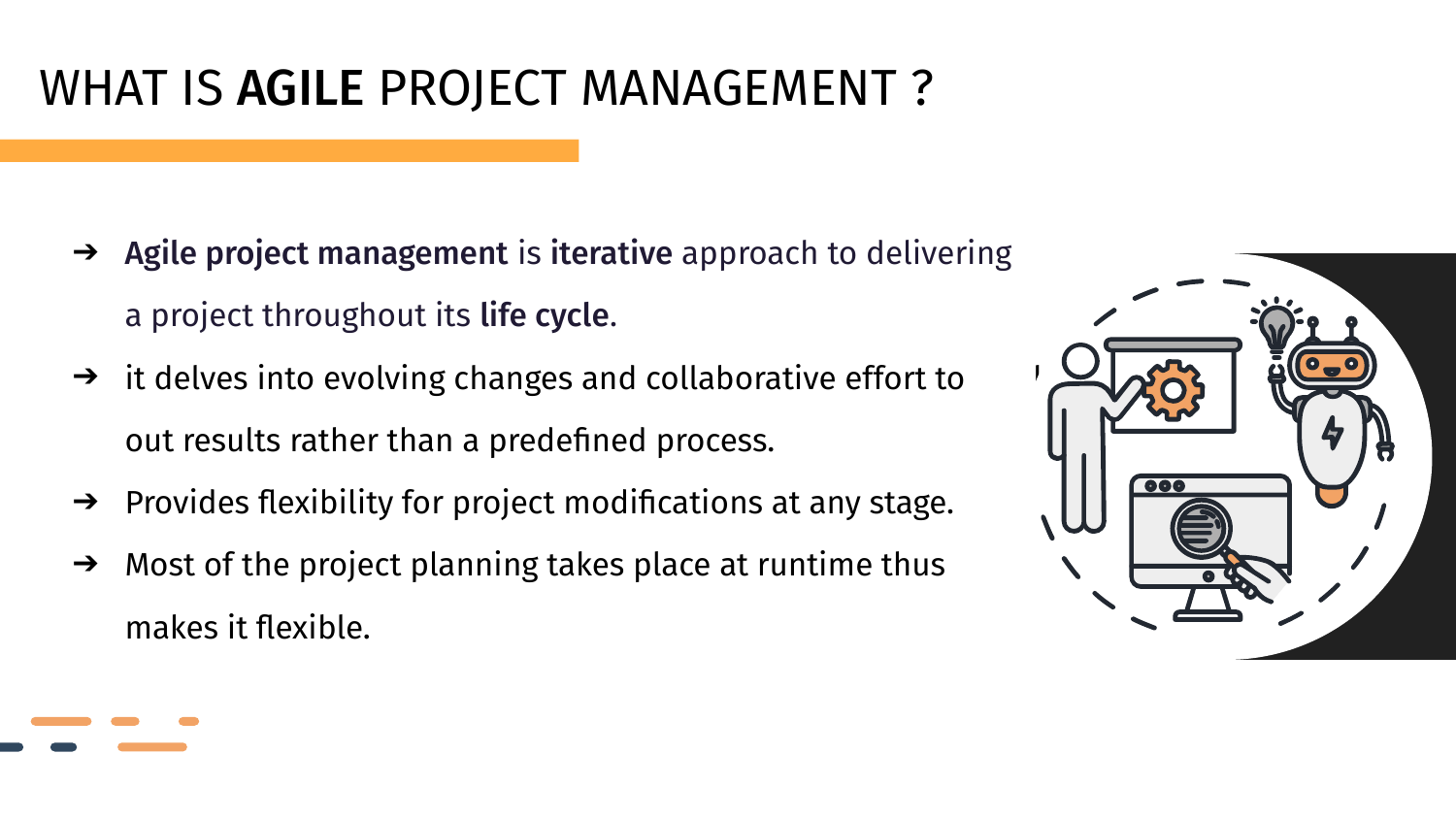

WHAT IS AGILE PROJECT MANAGEMENT ?

Agile project management is iterative approach to delivering                 a project throughout its life cycle.
it delves into evolving changes and collaborative effort to        bring out results rather than a predefined process.
Provides flexibility for project modifications at any stage.
Most of the project planning takes place at runtime thus               makes it flexible.